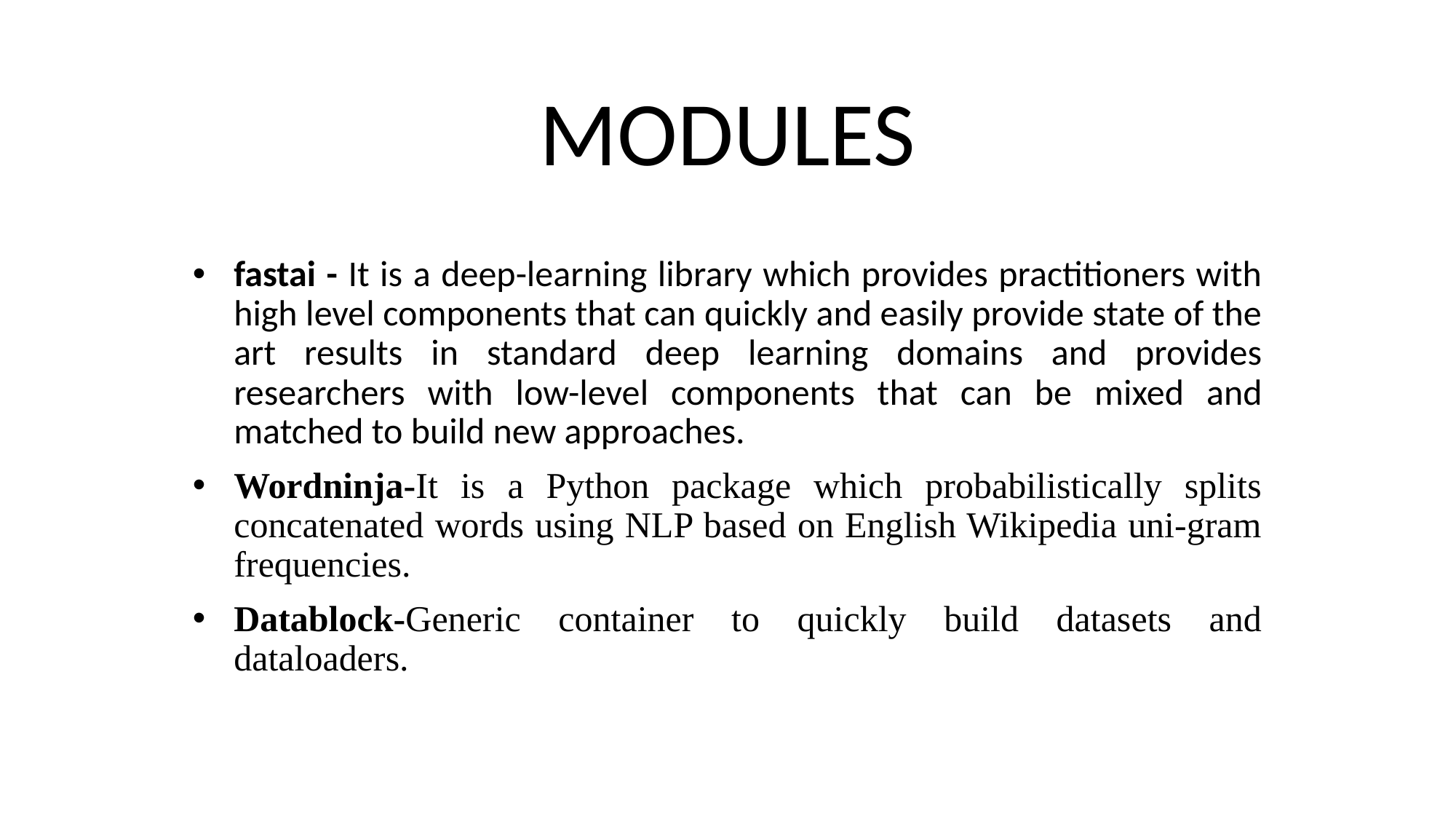

# MODULES

fastai - It is a deep-learning library which provides practitioners with high level components that can quickly and easily provide state of the art results in standard deep learning domains and provides researchers with low-level components that can be mixed and matched to build new approaches.
Wordninja-It is a Python package which probabilistically splits concatenated words using NLP based on English Wikipedia uni-gram frequencies.
Datablock-Generic container to quickly build datasets and dataloaders.